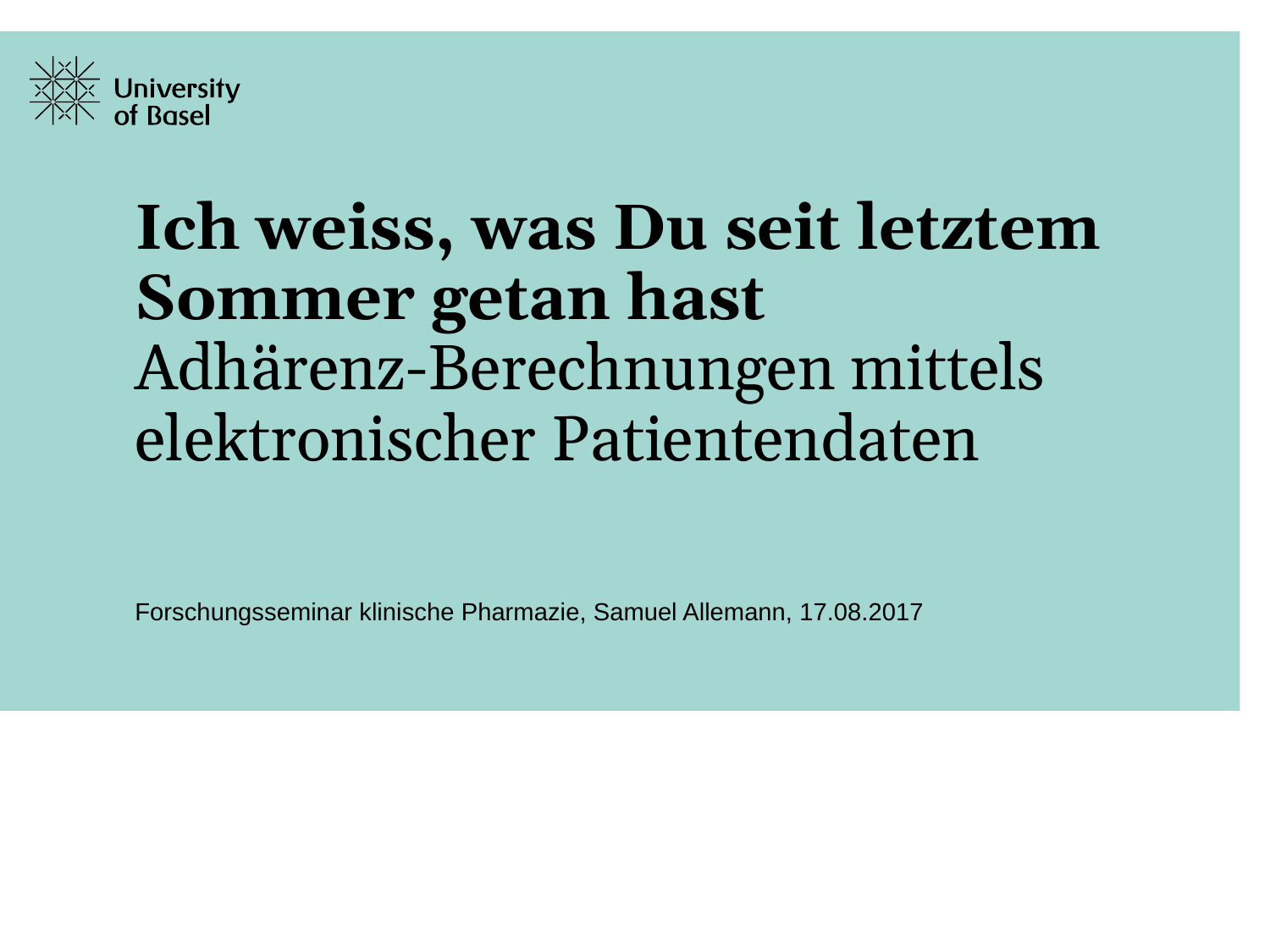

# Ich weiss, was Du seit letztem Sommer getan hast Adhärenz-Berechnungen mittels elektronischer Patientendaten
Forschungsseminar klinische Pharmazie, Samuel Allemann, 17.08.2017